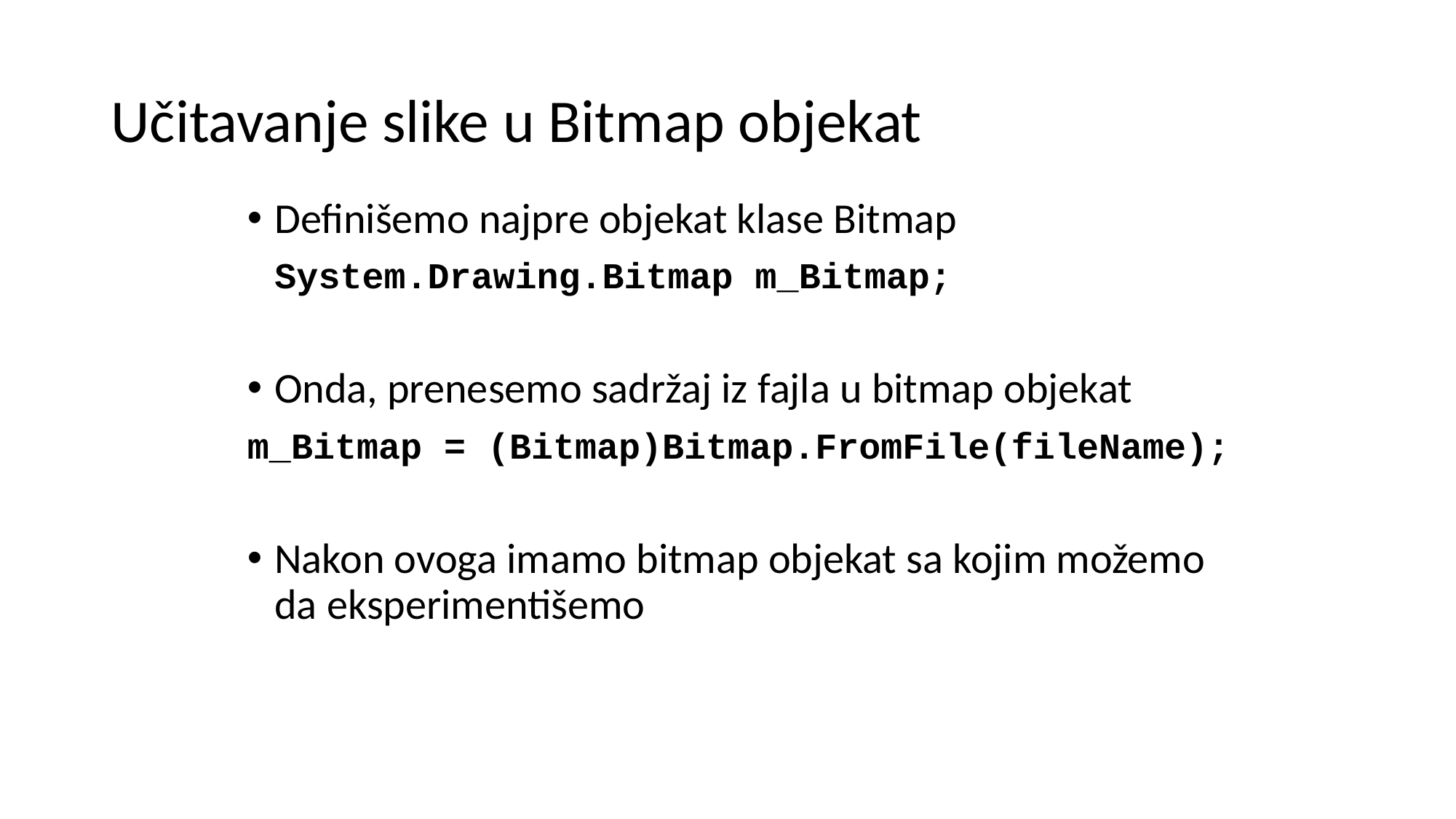

# Učitavanje slike u Bitmap objekat
Definišemo najpre objekat klase Bitmap
	System.Drawing.Bitmap m_Bitmap;

Onda, prenesemo sadržaj iz fajla u bitmap objekat
m_Bitmap = (Bitmap)Bitmap.FromFile(fileName);

Nakon ovoga imamo bitmap objekat sa kojim možemo da eksperimentišemo